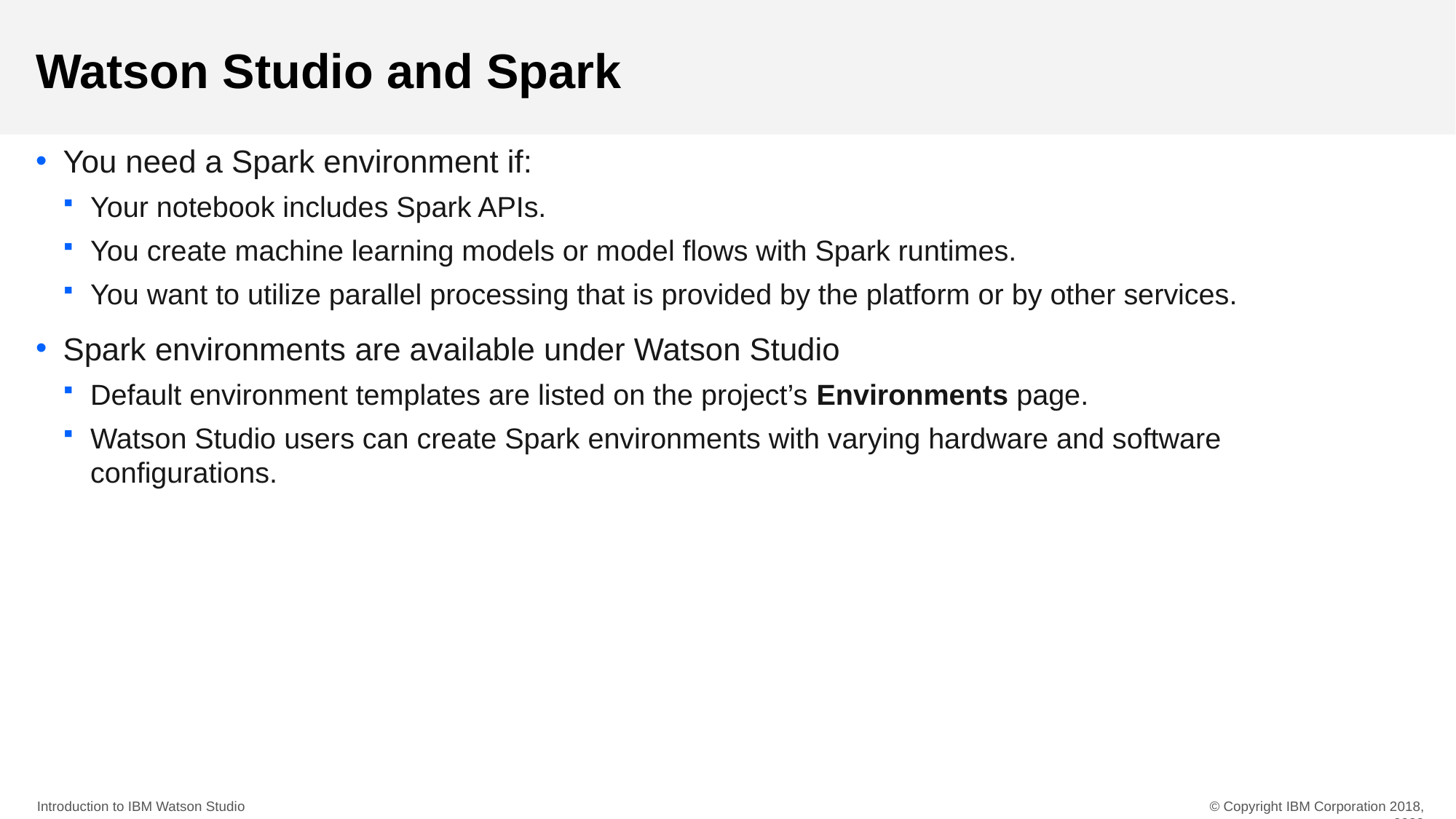

# Watson Studio and Spark
You need a Spark environment if:
Your notebook includes Spark APIs.
You create machine learning models or model flows with Spark runtimes.
You want to utilize parallel processing that is provided by the platform or by other services.
Spark environments are available under Watson Studio
Default environment templates are listed on the project’s Environments page.
Watson Studio users can create Spark environments with varying hardware and software configurations.
© Copyright IBM Corporation 2018, 2022